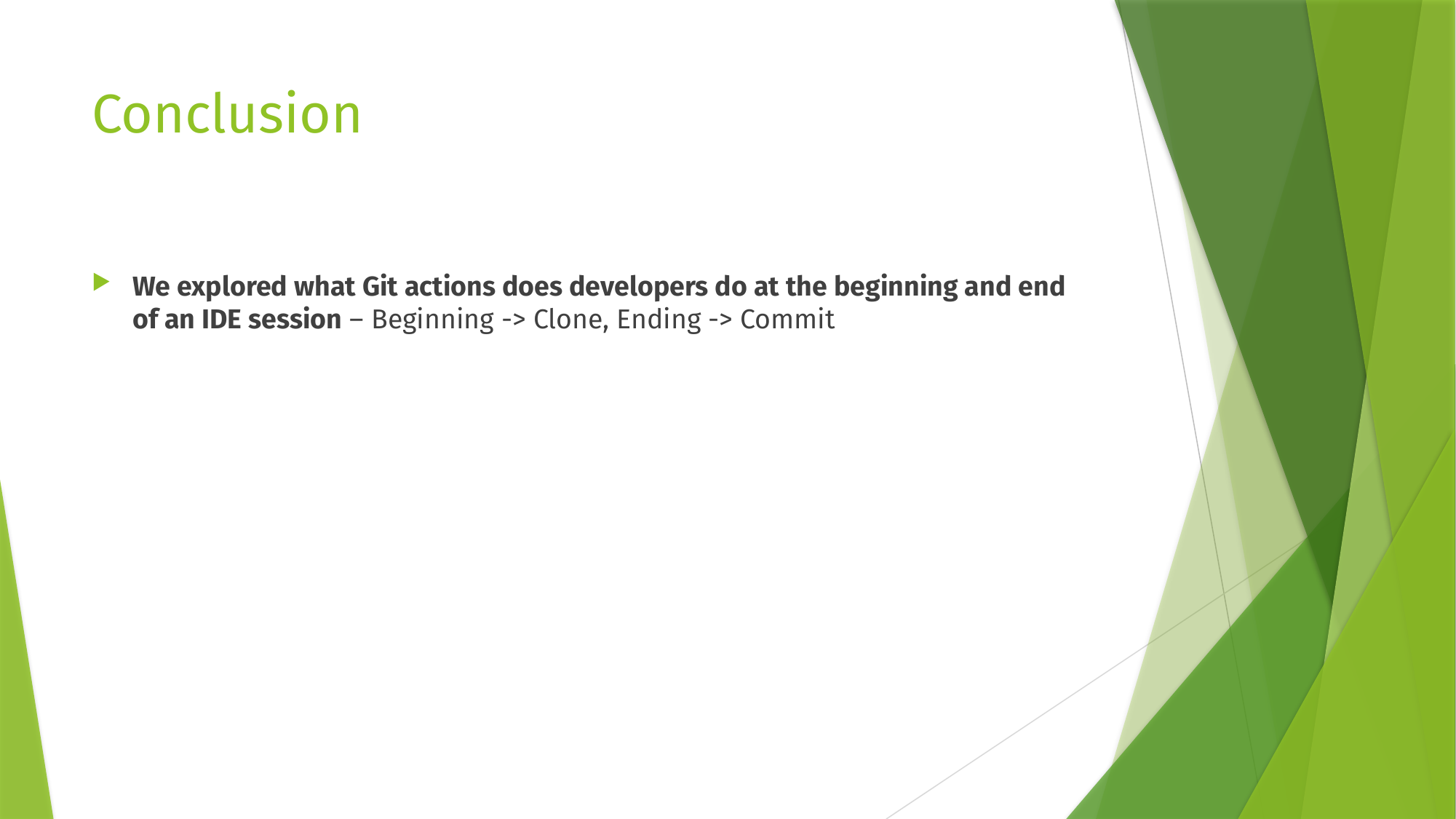

# Conclusion
We explored what Git actions does developers do at the beginning and end of an IDE session – Beginning -> Clone, Ending -> Commit